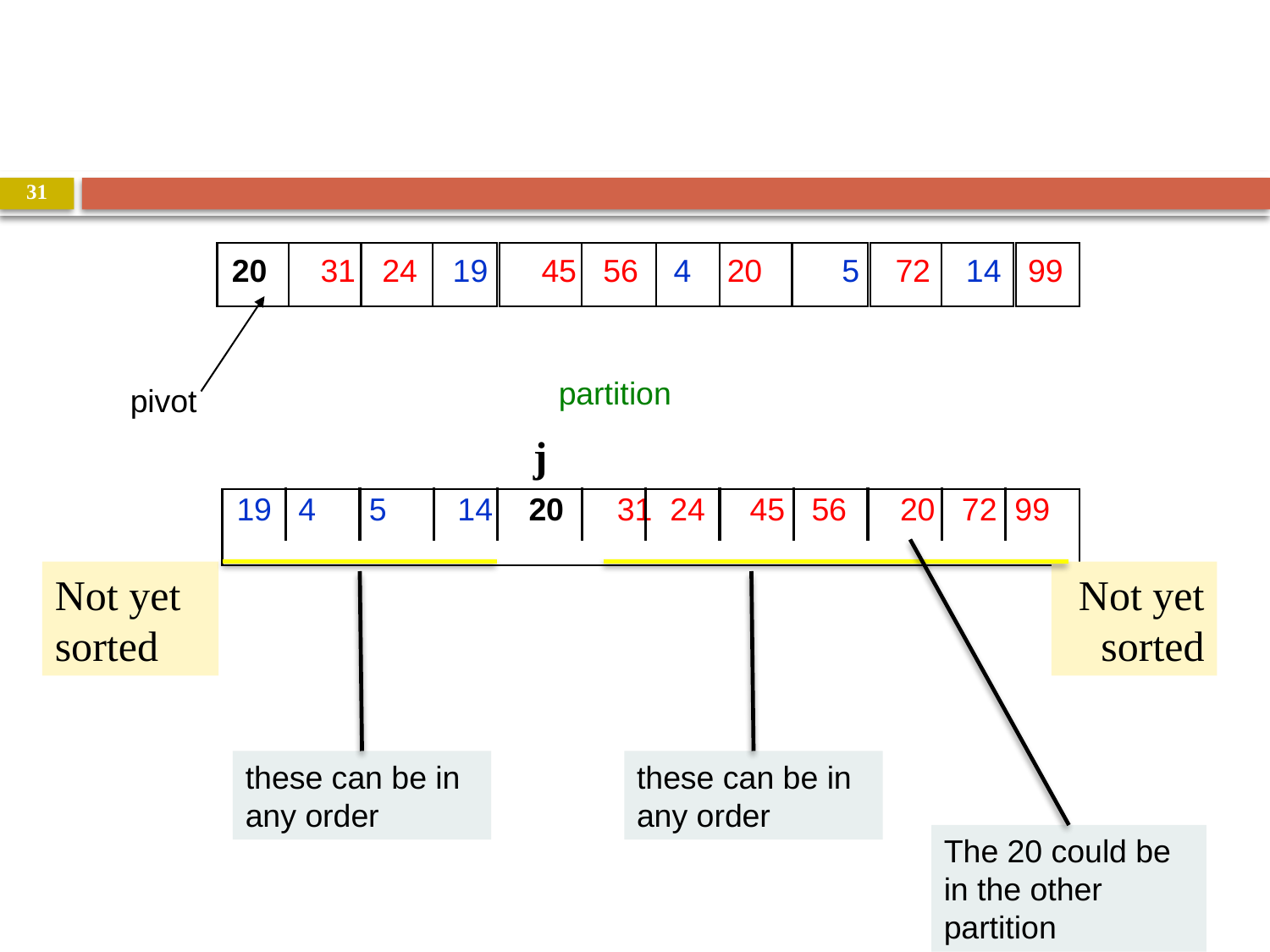

31

20      31   24    19      45   56    4    20         5    72    14   99

pivot
partition
j
 19   4      5        14    20      31  24     45   56      20   72  99
Not yet sorted
Not yet sorted
The 20 could be in the other partition
these can be in any order
these can be in any order